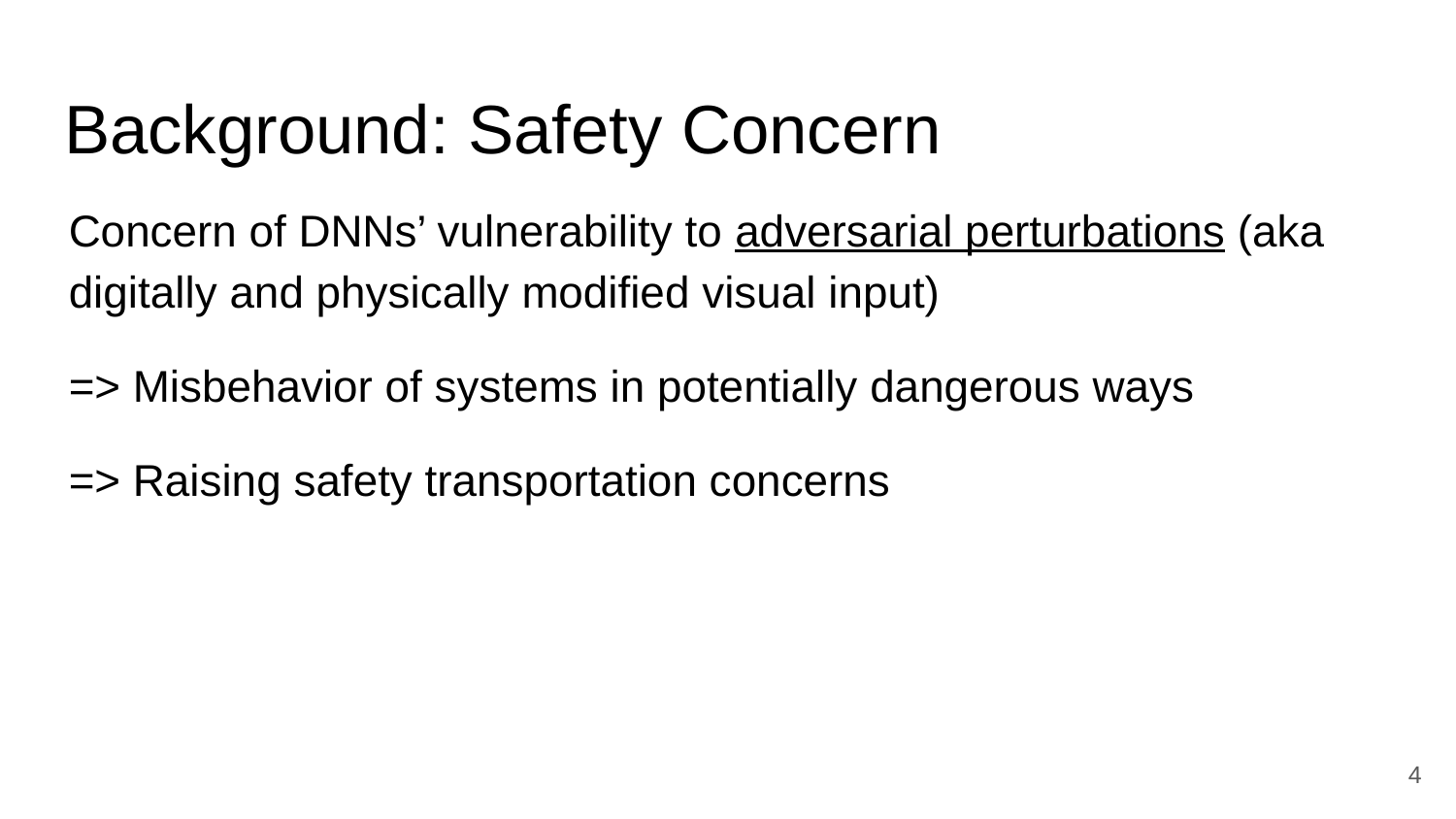

# Background: Safety Concern
Concern of DNNs’ vulnerability to adversarial perturbations (aka digitally and physically modified visual input)
=> Misbehavior of systems in potentially dangerous ways
=> Raising safety transportation concerns
4